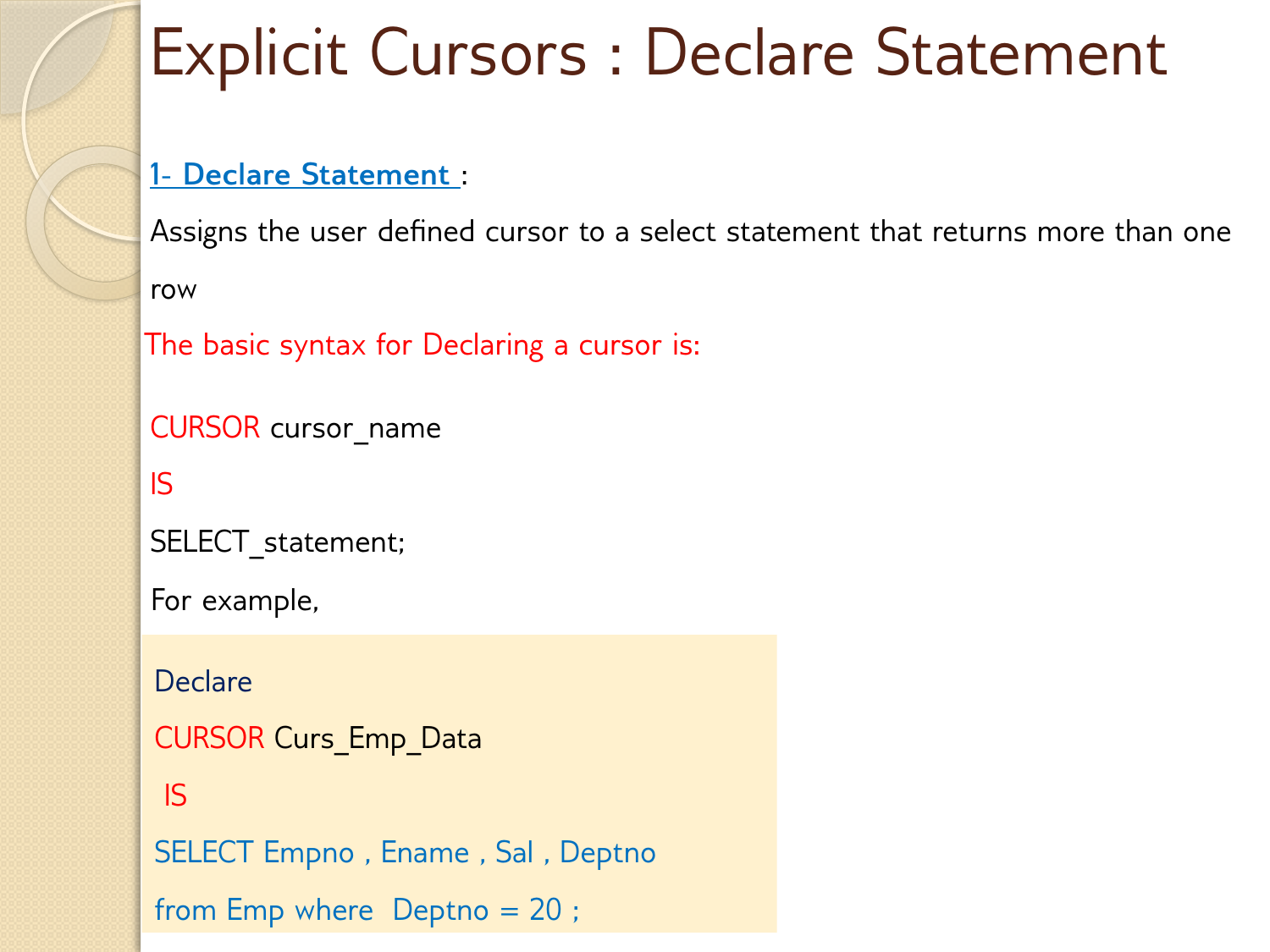

# Explicit Cursors : Declare Statement
1- Declare Statement :
Assigns the user defined cursor to a select statement that returns more than one row
The basic syntax for Declaring a cursor is:
CURSOR cursor_name
IS
SELECT_statement;
For example,
Declare
CURSOR Curs_Emp_Data
 IS
SELECT Empno , Ename , Sal , Deptno
from Emp where  Deptno = 20 ;